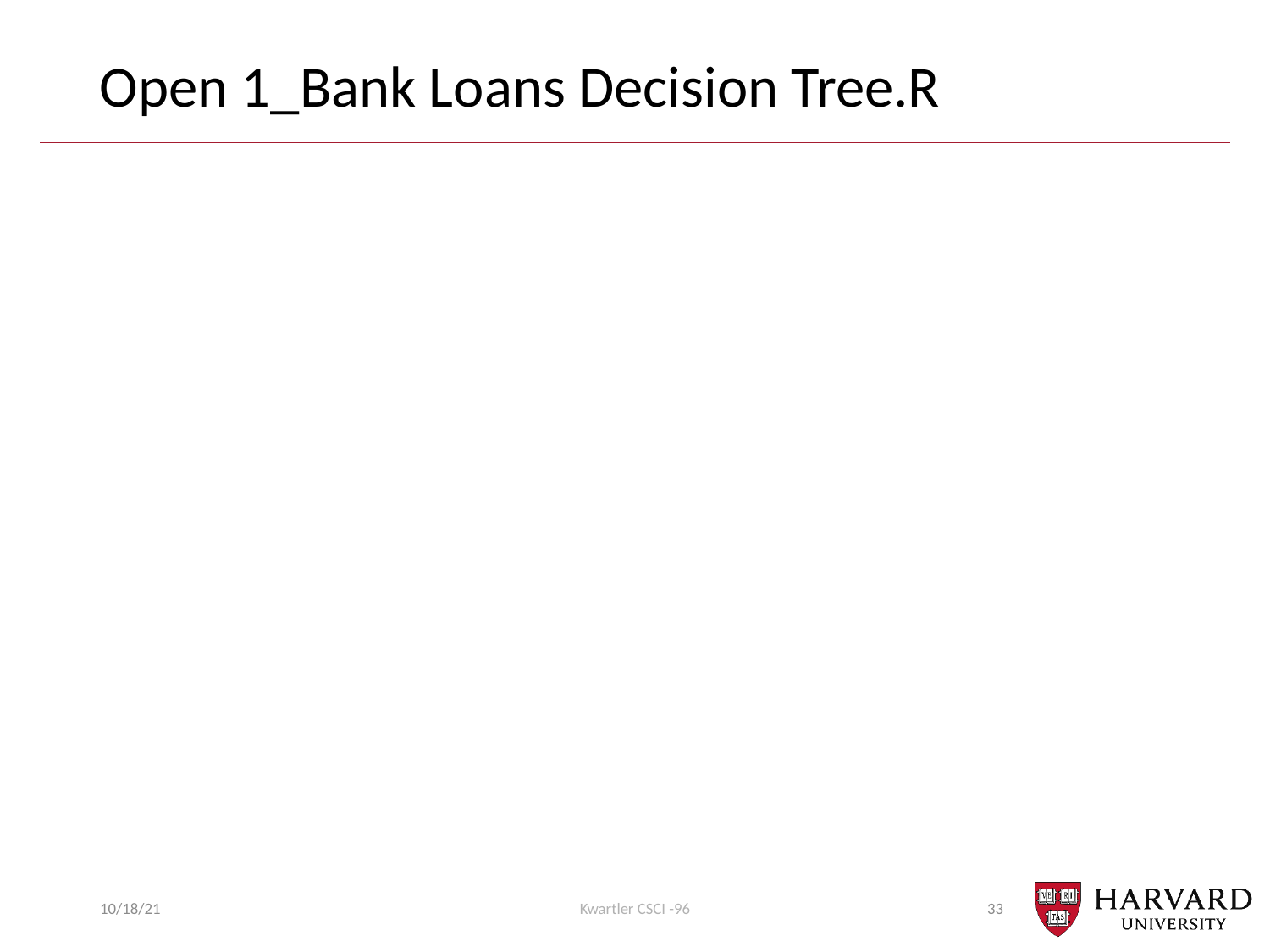

# Open 1_Bank Loans Decision Tree.R
10/18/21
Kwartler CSCI -96
33